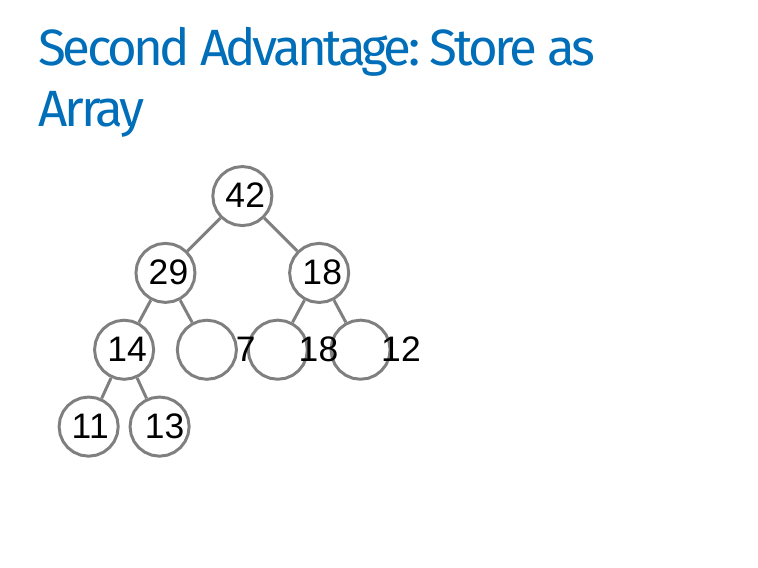

# Second Advantage: Store as Array

42

29
18

14	7	18	12
11	13